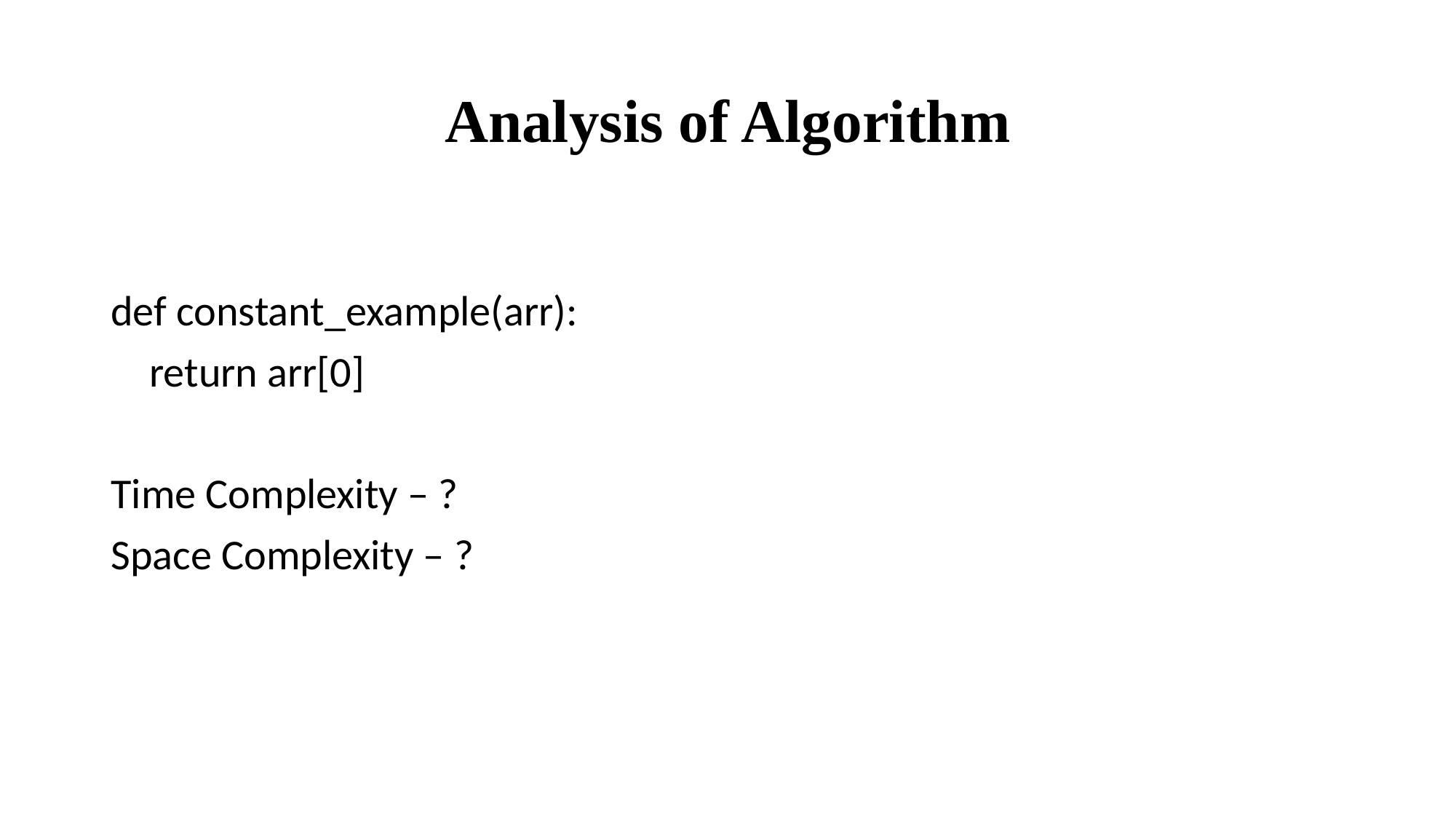

# Analysis of Algorithm

def constant_example(arr):
    return arr[0]

Time Complexity – ?
Space Complexity – ?